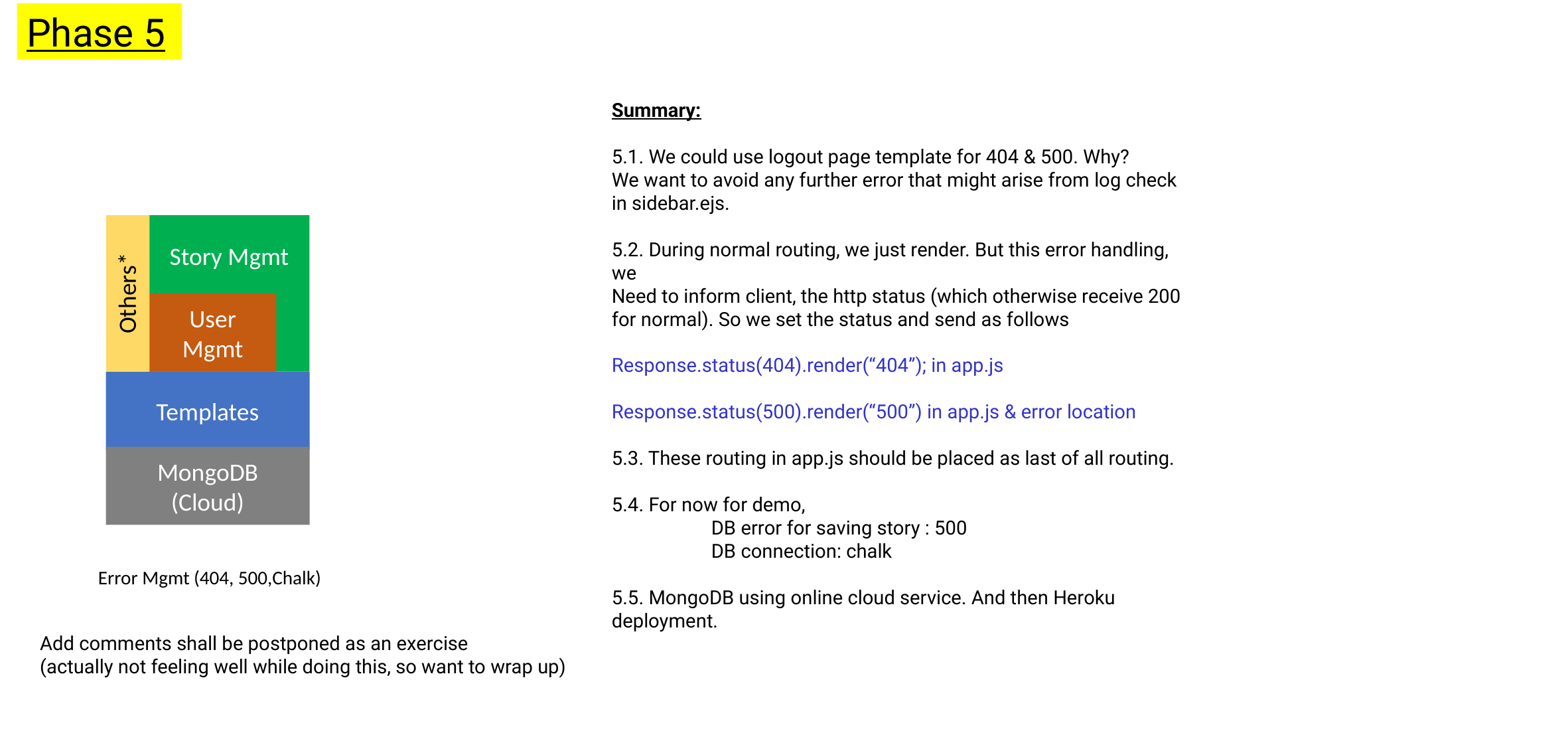

Phase 5
Summary:

5.1. We could use logout page template for 404 & 500. Why?
We want to avoid any further error that might arise from log check in sidebar.ejs.

5.2. During normal routing, we just render. But this error handling, we
Need to inform client, the http status (which otherwise receive 200 for normal). So we set the status and send as follows

Response.status(404).render(“404”); in app.js

Response.status(500).render(“500”) in app.js & error location

5.3. These routing in app.js should be placed as last of all routing.

5.4. For now for demo,
	DB error for saving story : 500
	DB connection: chalk

5.5. MongoDB using online cloud service. And then Heroku deployment.

Story Mgmt
Others*
User Mgmt
Templates
MongoDB
(Cloud)
Error Mgmt (404, 500,Chalk)
Add comments shall be postponed as an exercise
(actually not feeling well while doing this, so want to wrap up)